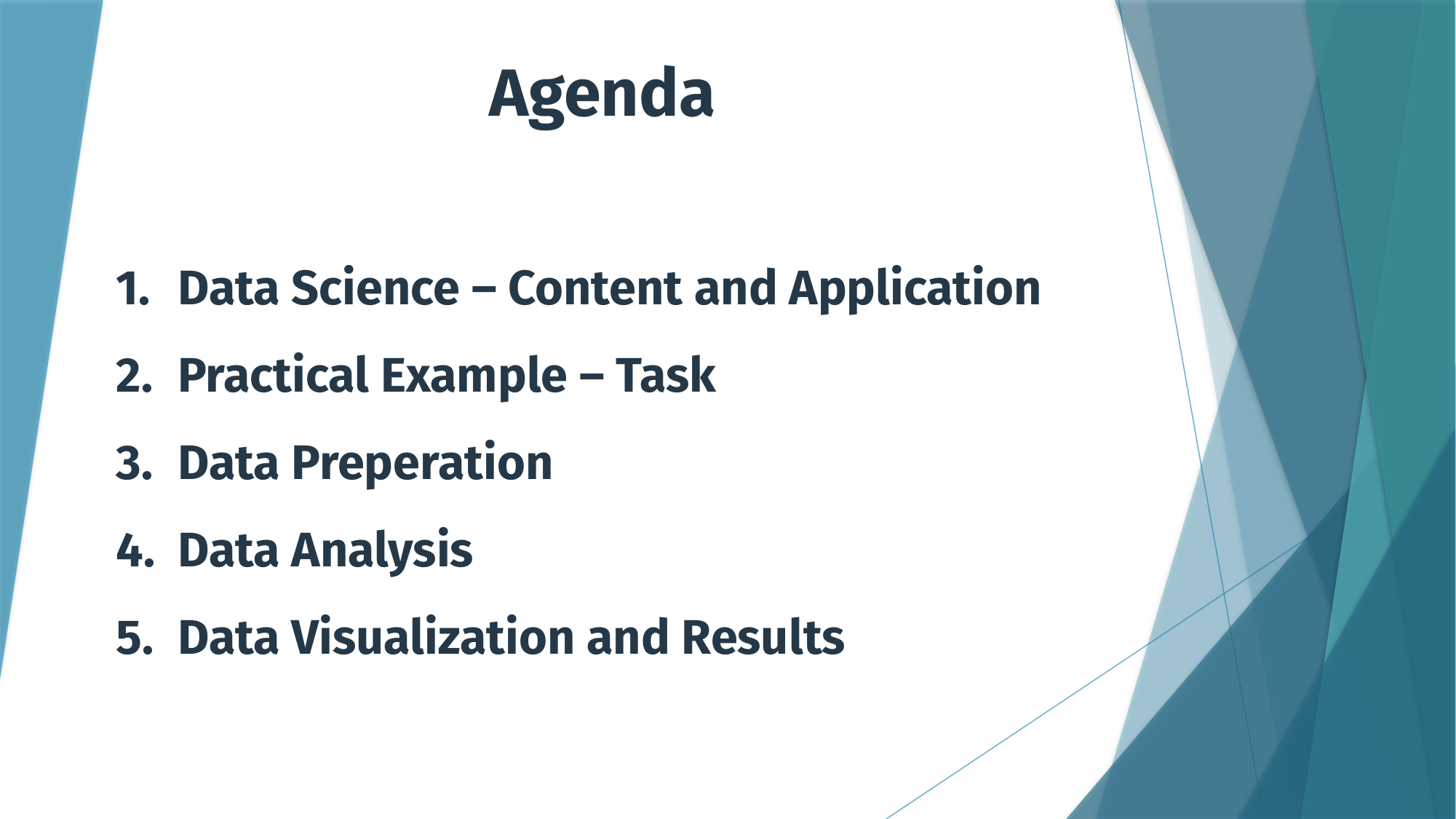

Agenda
Data Science – Content and Application
Practical Example – Task
Data Preperation
Data Analysis
Data Visualization and Results